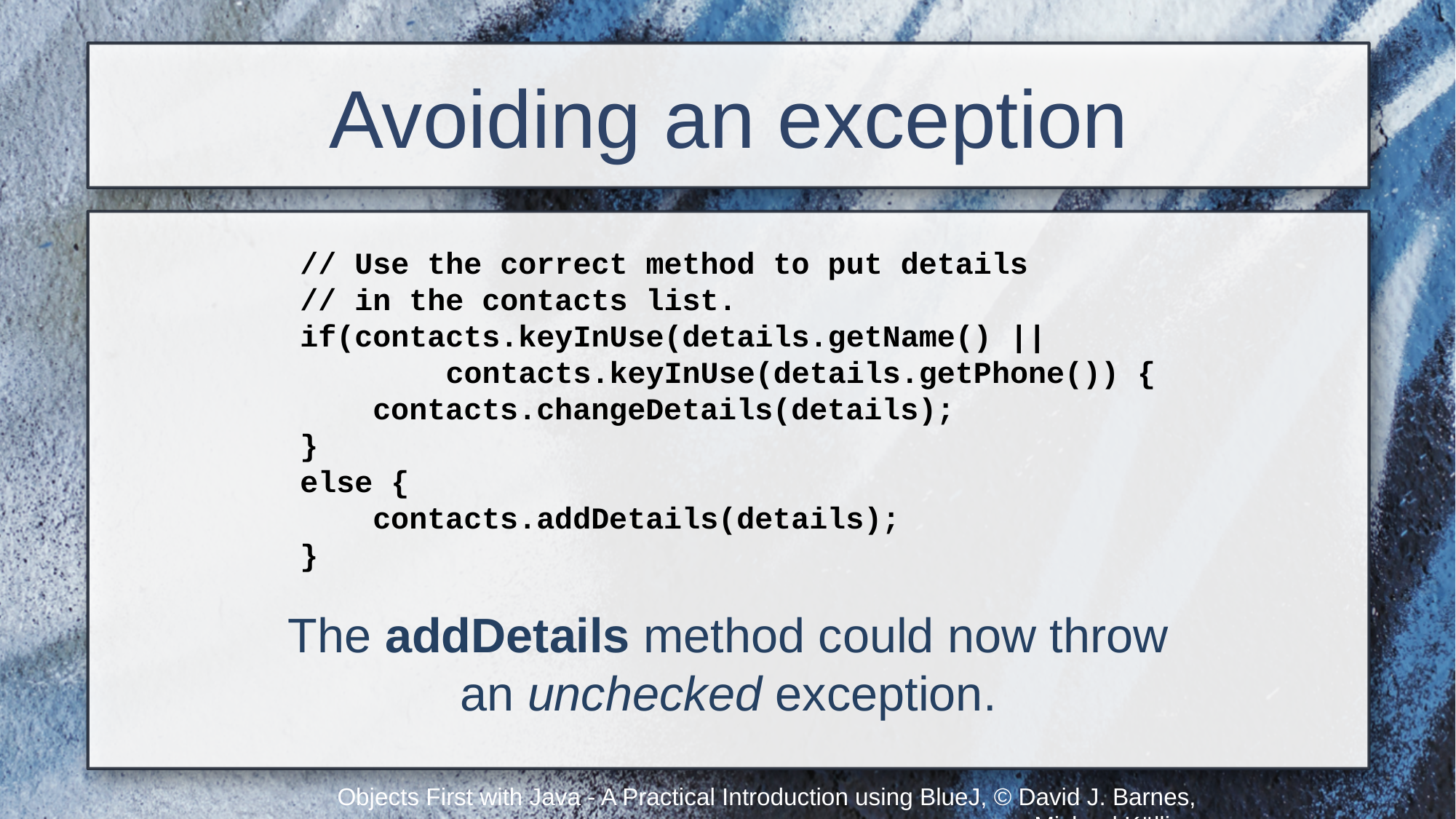

# Avoiding an exception
// Use the correct method to put details
// in the contacts list.
if(contacts.keyInUse(details.getName() ||
        contacts.keyInUse(details.getPhone()) {
    contacts.changeDetails(details);
}
else {
    contacts.addDetails(details);
}
The addDetails method could now throw
an unchecked exception.